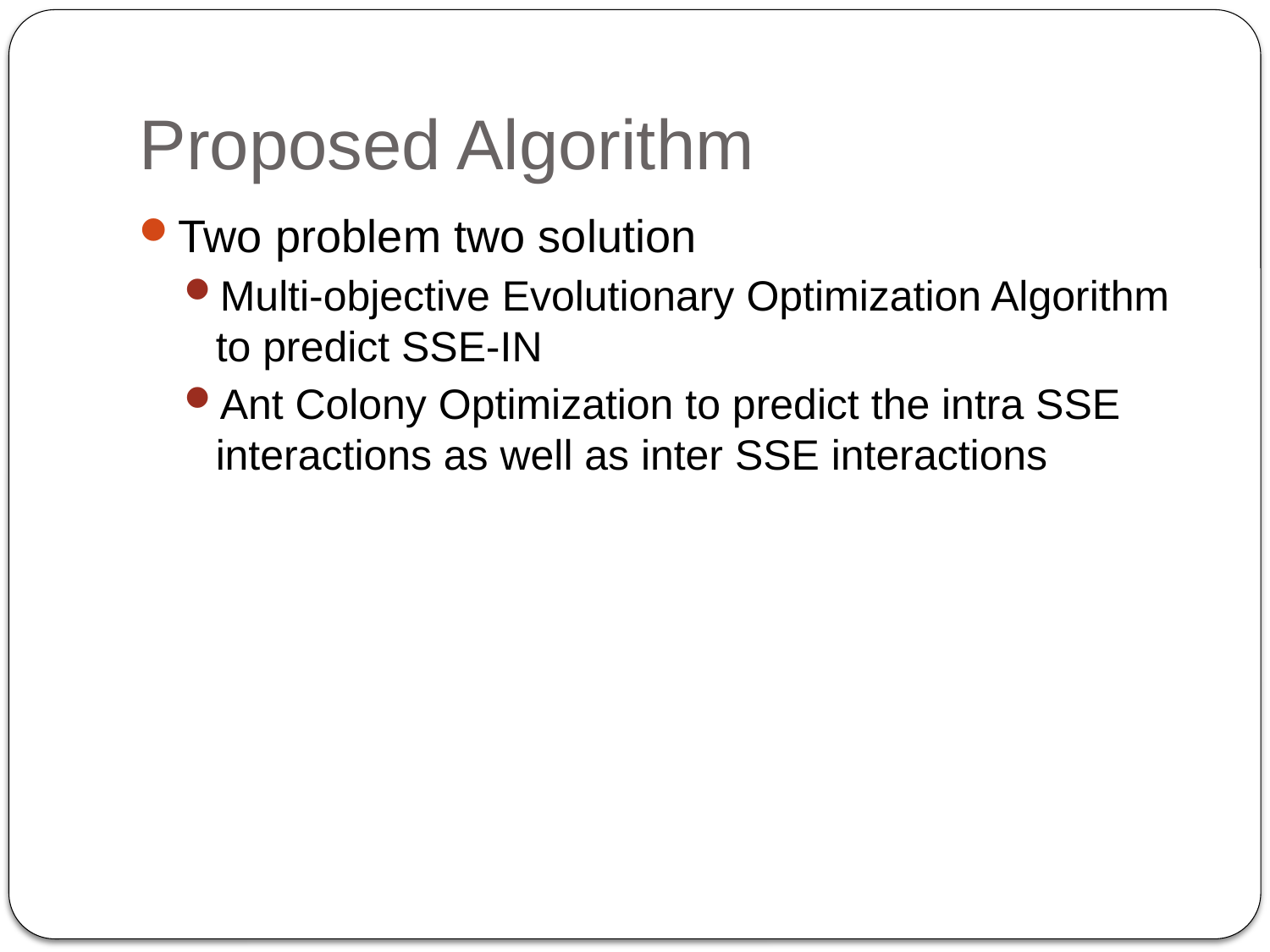

# Proposed Algorithm
Two problem two solution
Multi-objective Evolutionary Optimization Algorithm to predict SSE-IN
Ant Colony Optimization to predict the intra SSE interactions as well as inter SSE interactions